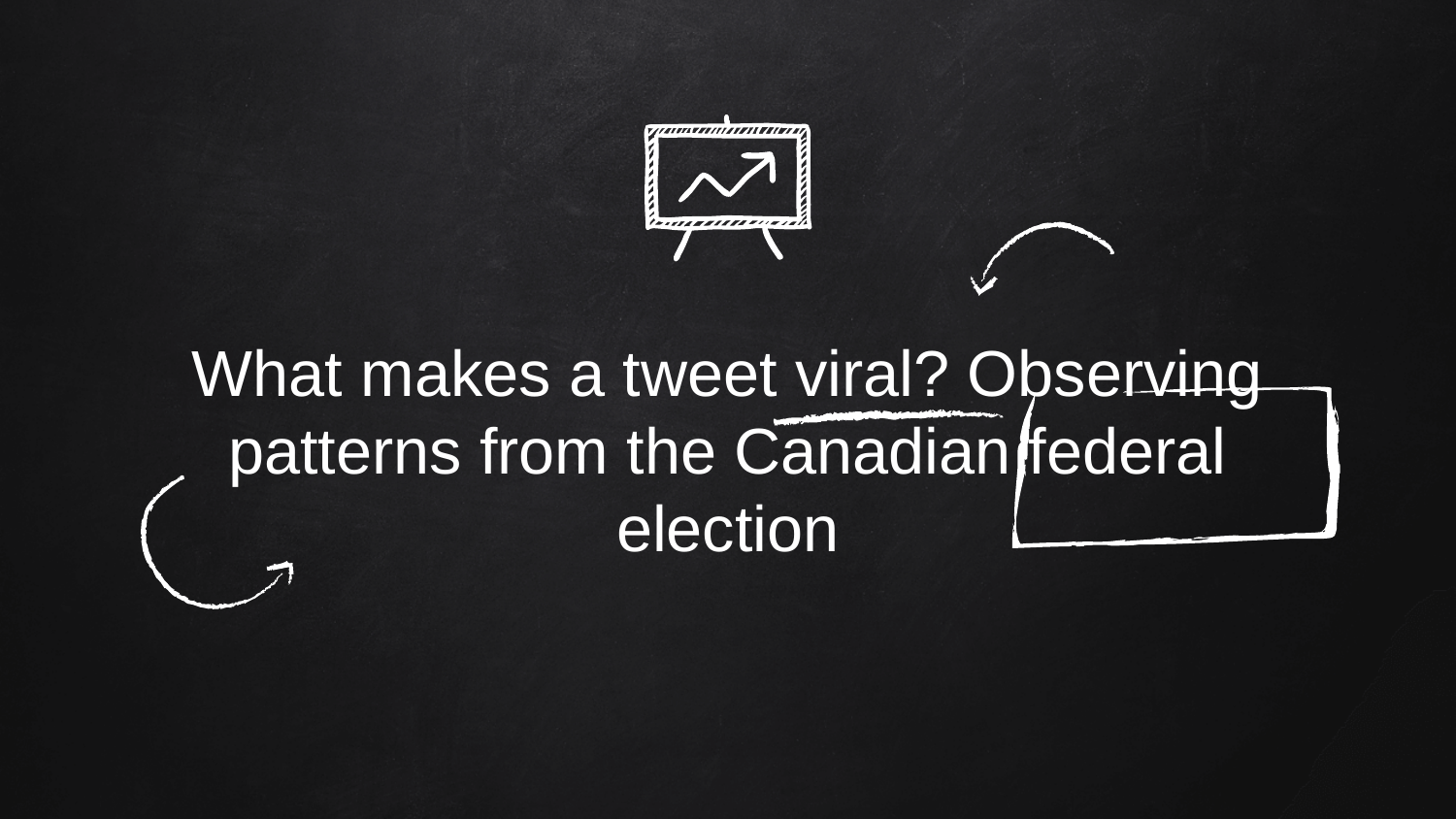

# What makes a tweet viral? Observing patterns from the Canadian federal election